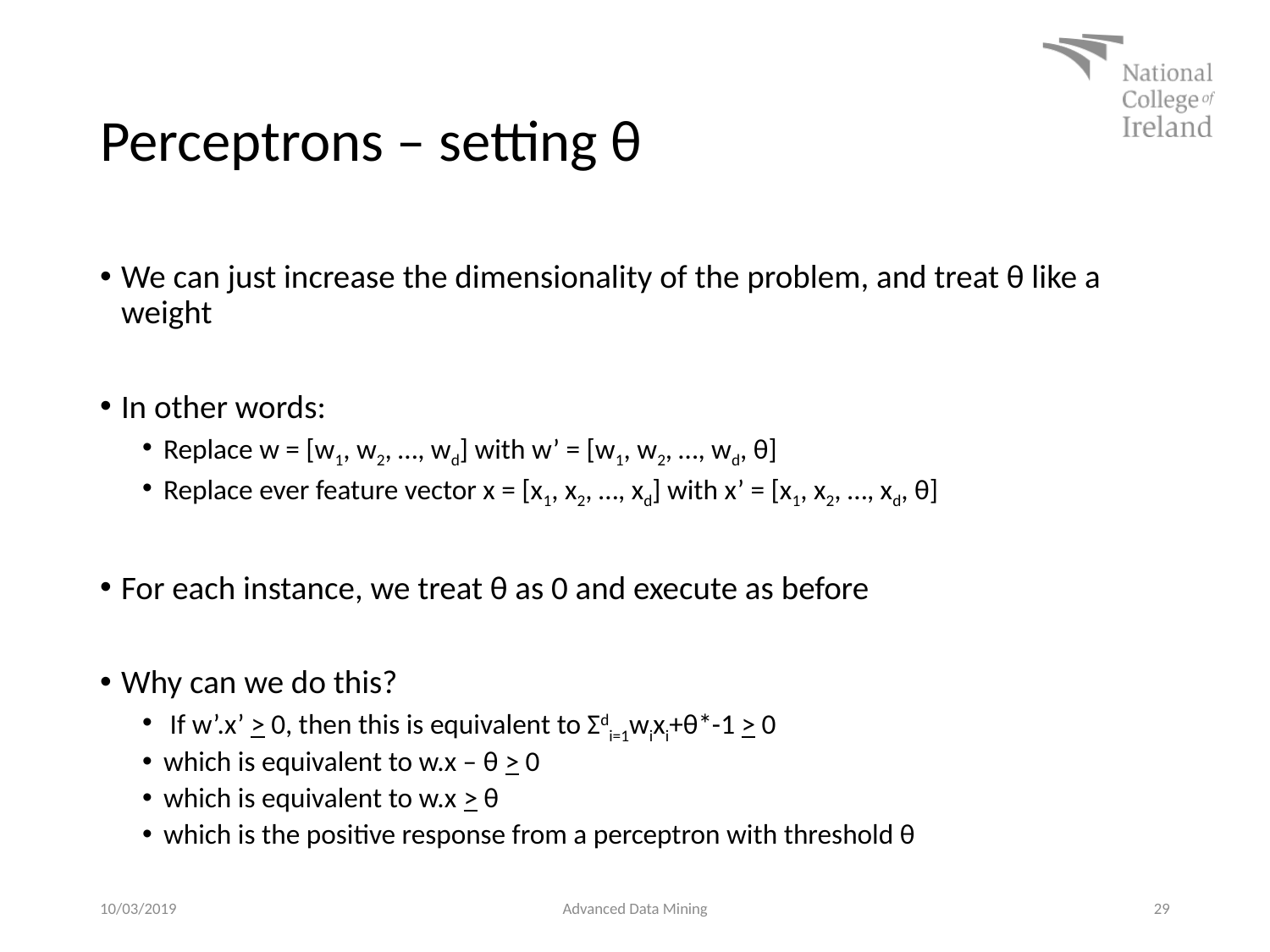

# Perceptrons – setting θ
We can just increase the dimensionality of the problem, and treat θ like a weight

In other words:
Replace w = [w1, w2, …, wd] with w’ = [w1, w2, …, wd, θ]
Replace ever feature vector x = [x1, x2, …, xd] with x’ = [x1, x2, …, xd, θ]

For each instance, we treat θ as 0 and execute as before

Why can we do this?
 If w’.x’ > 0, then this is equivalent to Σdi=1wixi+θ*-1 > 0
which is equivalent to w.x – θ > 0
which is equivalent to w.x > θ
which is the positive response from a perceptron with threshold θ
10/03/2019
Advanced Data Mining
29